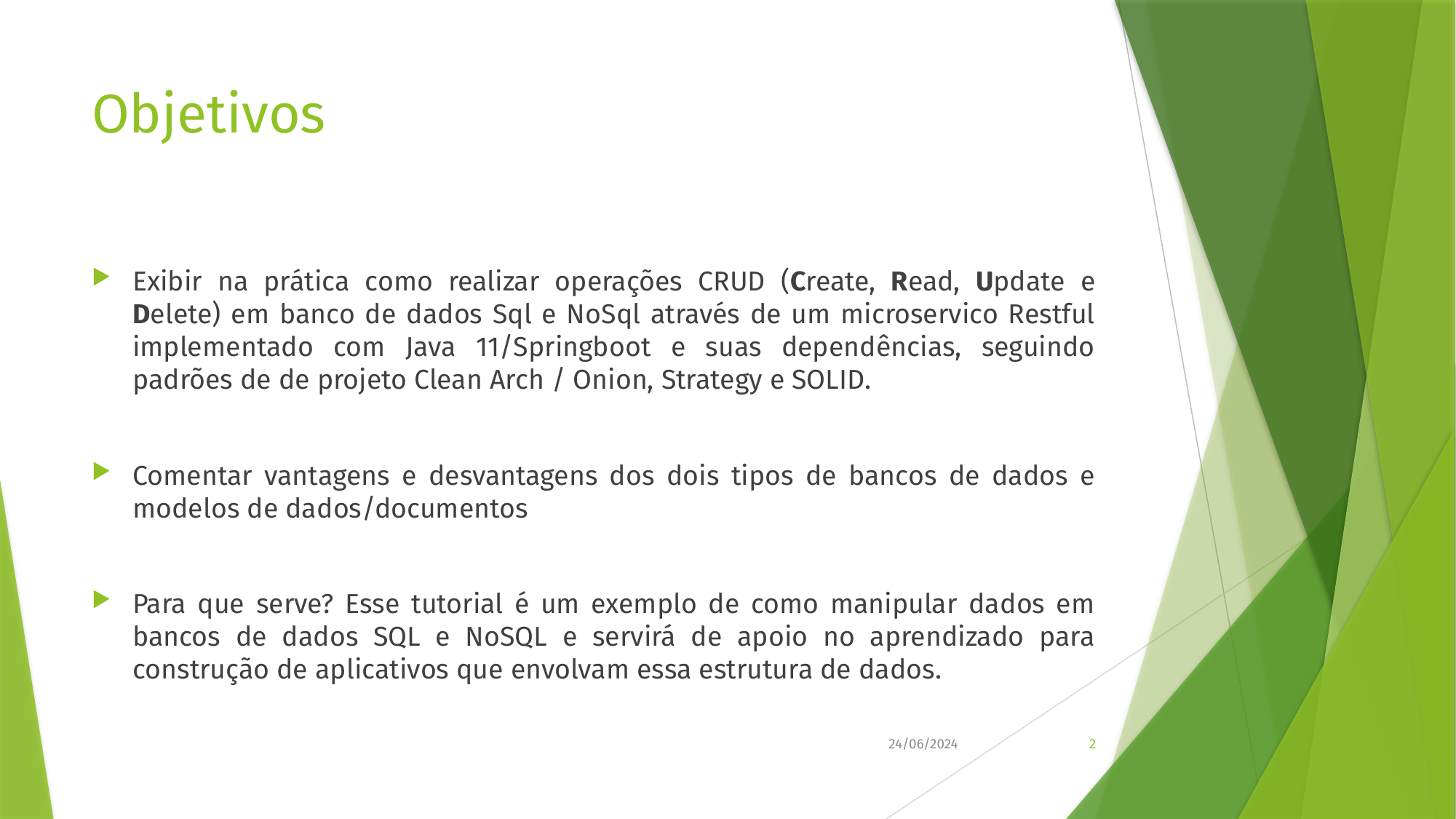

# Objetivos
Exibir na prática como realizar operações CRUD (Create, Read, Update e Delete) em banco de dados Sql e NoSql através de um microservico Restful implementado com Java 11/Springboot e suas dependências, seguindo padrões de de projeto Clean Arch / Onion, Strategy e SOLID.

Comentar vantagens e desvantagens dos dois tipos de bancos de dados e modelos de dados/documentos

Para que serve? Esse tutorial é um exemplo de como manipular dados em bancos de dados SQL e NoSQL e servirá de apoio no aprendizado para construção de aplicativos que envolvam essa estrutura de dados.
24/06/2024
2